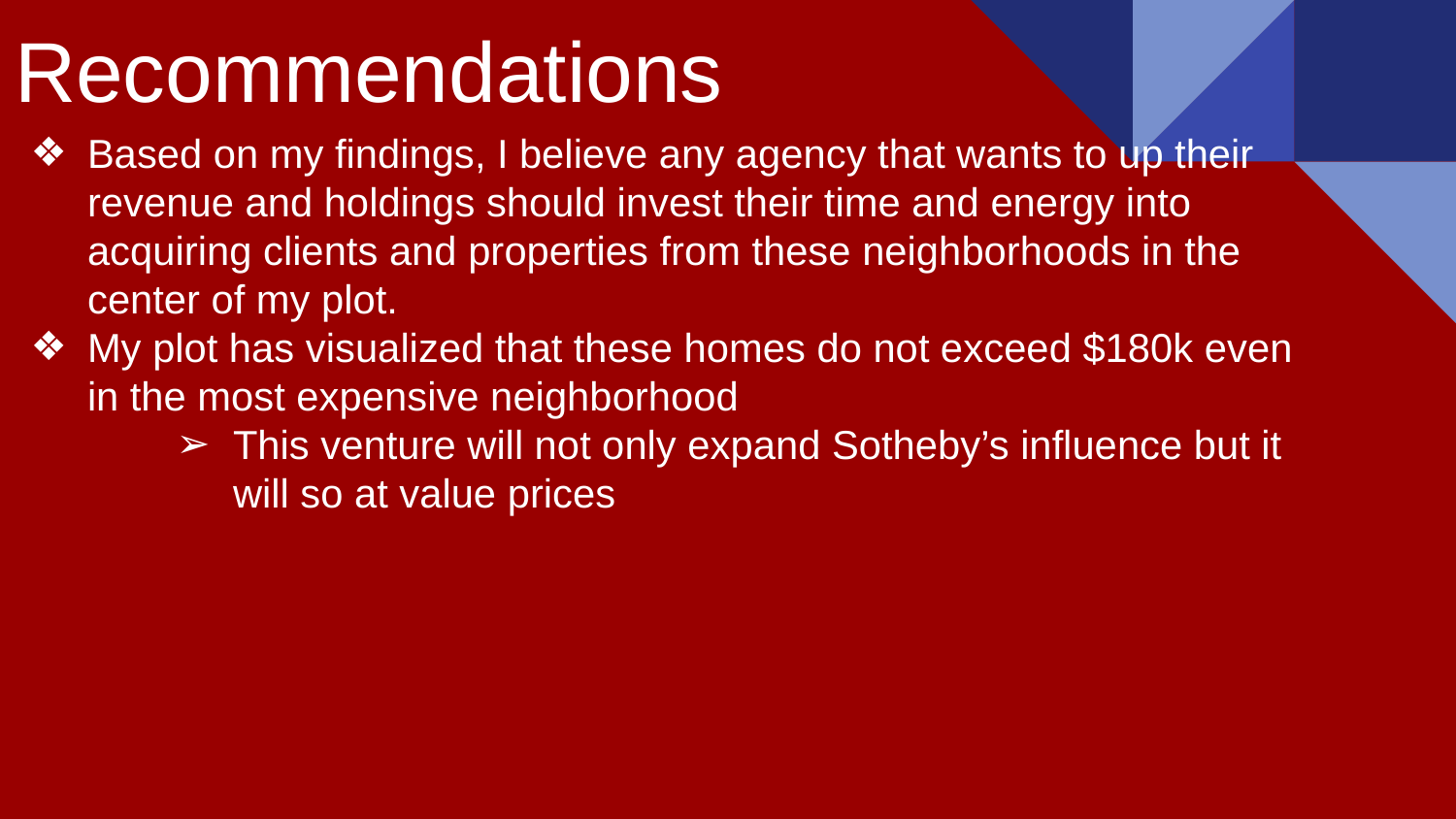

# Recommendations
Based on my findings, I believe any agency that wants to up their revenue and holdings should invest their time and energy into acquiring clients and properties from these neighborhoods in the center of my plot.
My plot has visualized that these homes do not exceed $180k even in the most expensive neighborhood
This venture will not only expand Sotheby’s influence but it will so at value prices